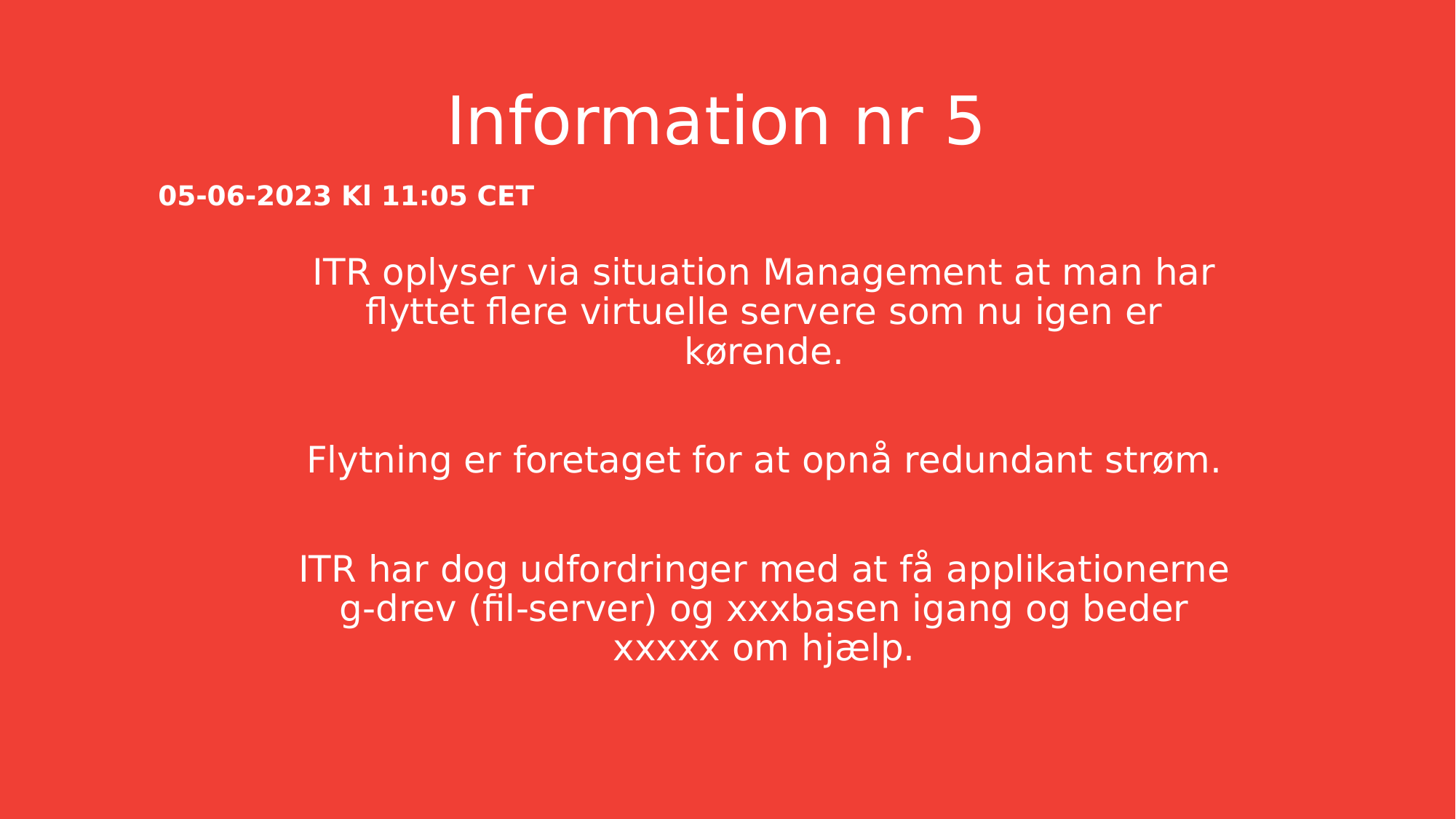

# Information nr 5
05-06-2023 Kl 11:05 CET
ITR oplyser via situation Management at man har flyttet flere virtuelle servere som nu igen er kørende.

Flytning er foretaget for at opnå redundant strøm.

ITR har dog udfordringer med at få applikationerne g-drev (fil-server) og xxxbasen igang og beder xxxxx om hjælp.